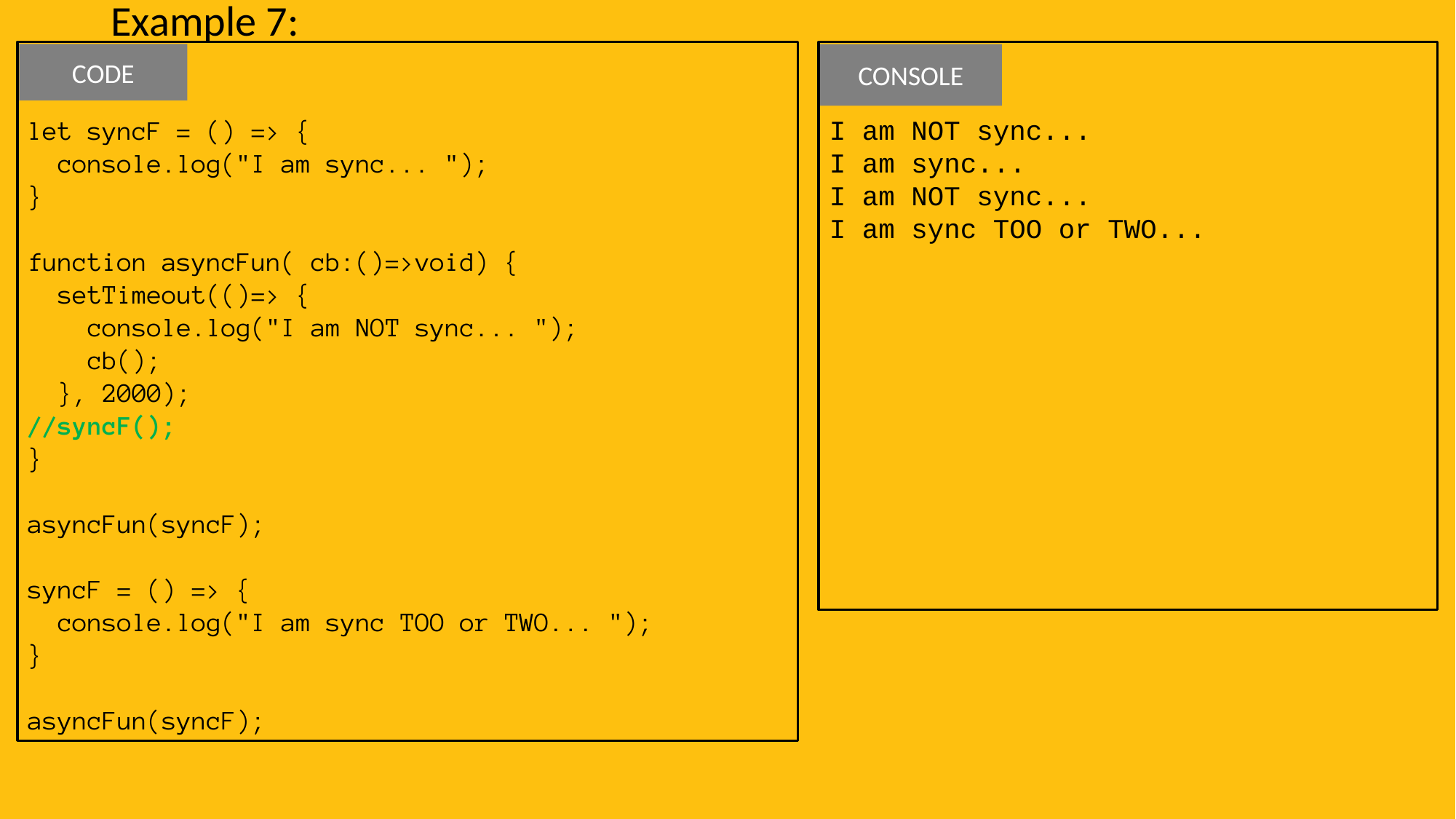

Example 7:

let syncF = () => {
  console.log("I am sync... ");
}
function asyncFun( cb:()=>void) {
  setTimeout(()=> {
    console.log("I am NOT sync... ");
    cb();
  }, 2000);
//syncF();
}
asyncFun(syncF);
syncF = () => {
  console.log("I am sync TOO or TWO... ");
}
asyncFun(syncF);

I am NOT sync...
I am sync...
I am NOT sync...
I am sync TOO or TWO...

CODE
CONSOLE